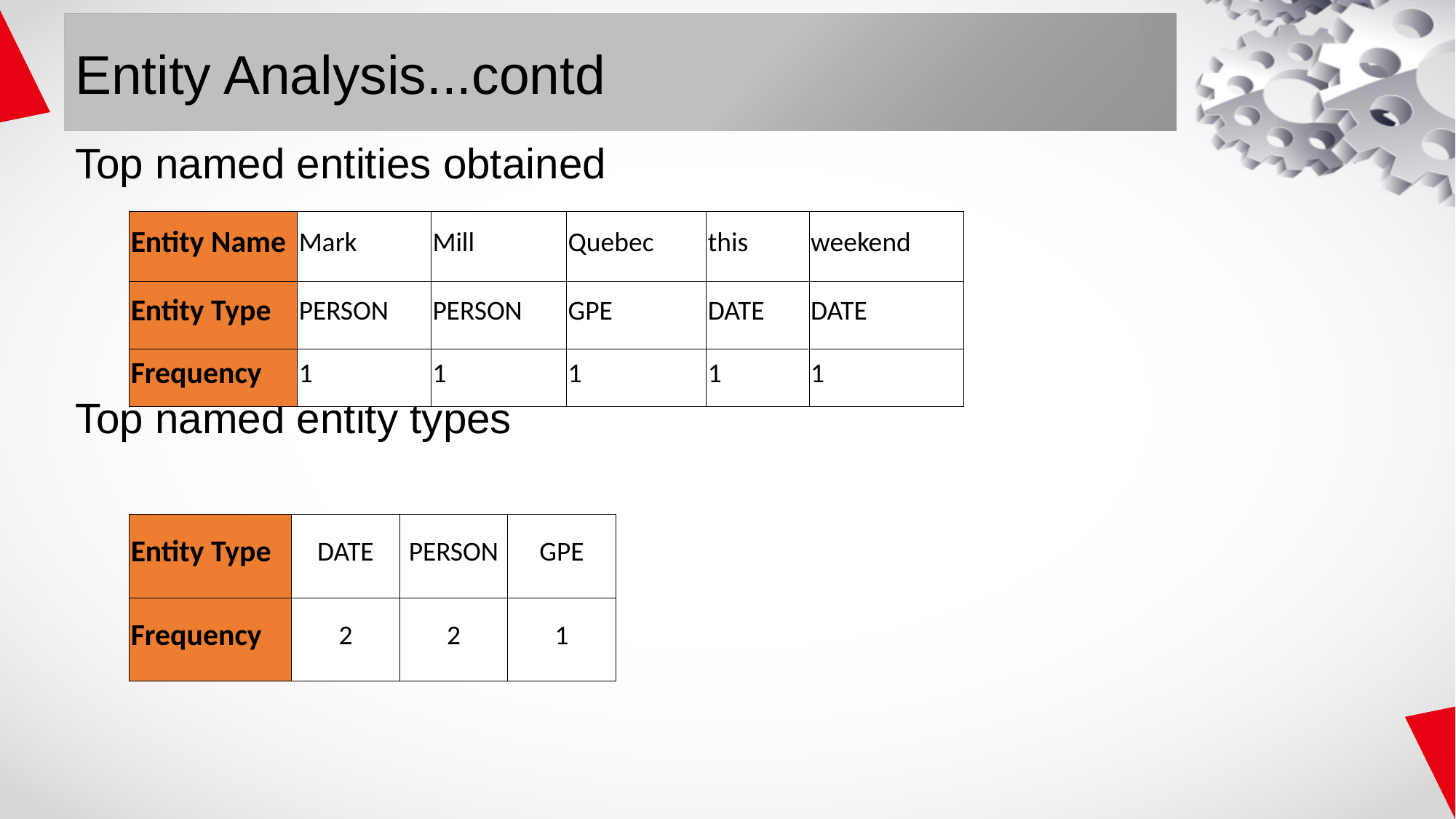

# Entity Analysis...contd
13
Top named entities obtained

Top named entity types
| Entity Name | Mark | Mill | Quebec | this | weekend |
| --- | --- | --- | --- | --- | --- |
| Entity Type | PERSON | PERSON | GPE | DATE | DATE |
| Frequency | 1 | 1 | 1 | 1 | 1 |
| Entity Type | DATE | PERSON | GPE |
| --- | --- | --- | --- |
| Frequency | 2 | 2 | 1 |